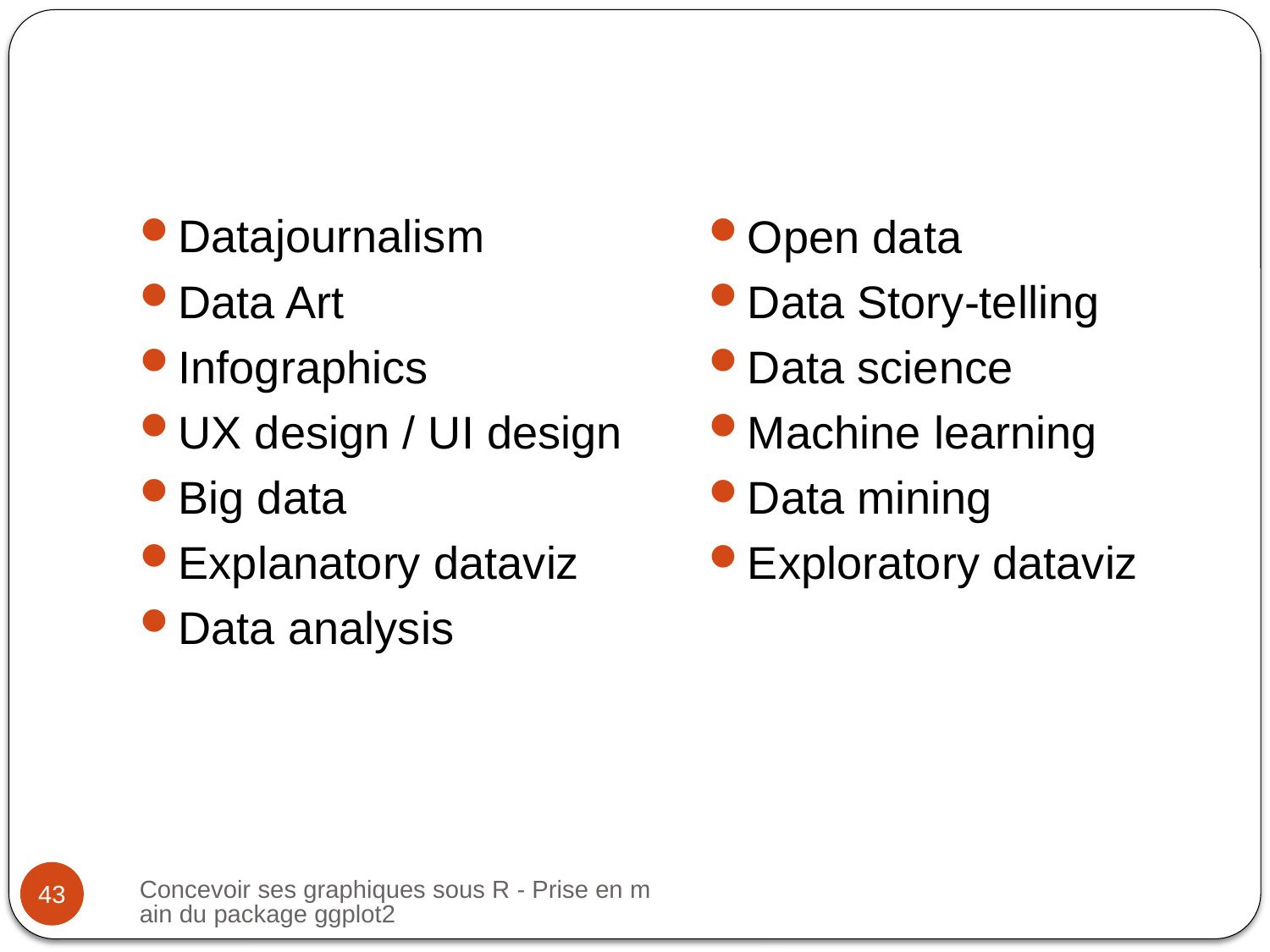

#
Datajournalism
Data Art
Infographics
UX design / UI design
Big data
Explanatory dataviz
Data analysis
Open data
Data Story-telling
Data science
Machine learning
Data mining
Exploratory dataviz
Concevoir ses graphiques sous R - Prise en main du package ggplot2
43